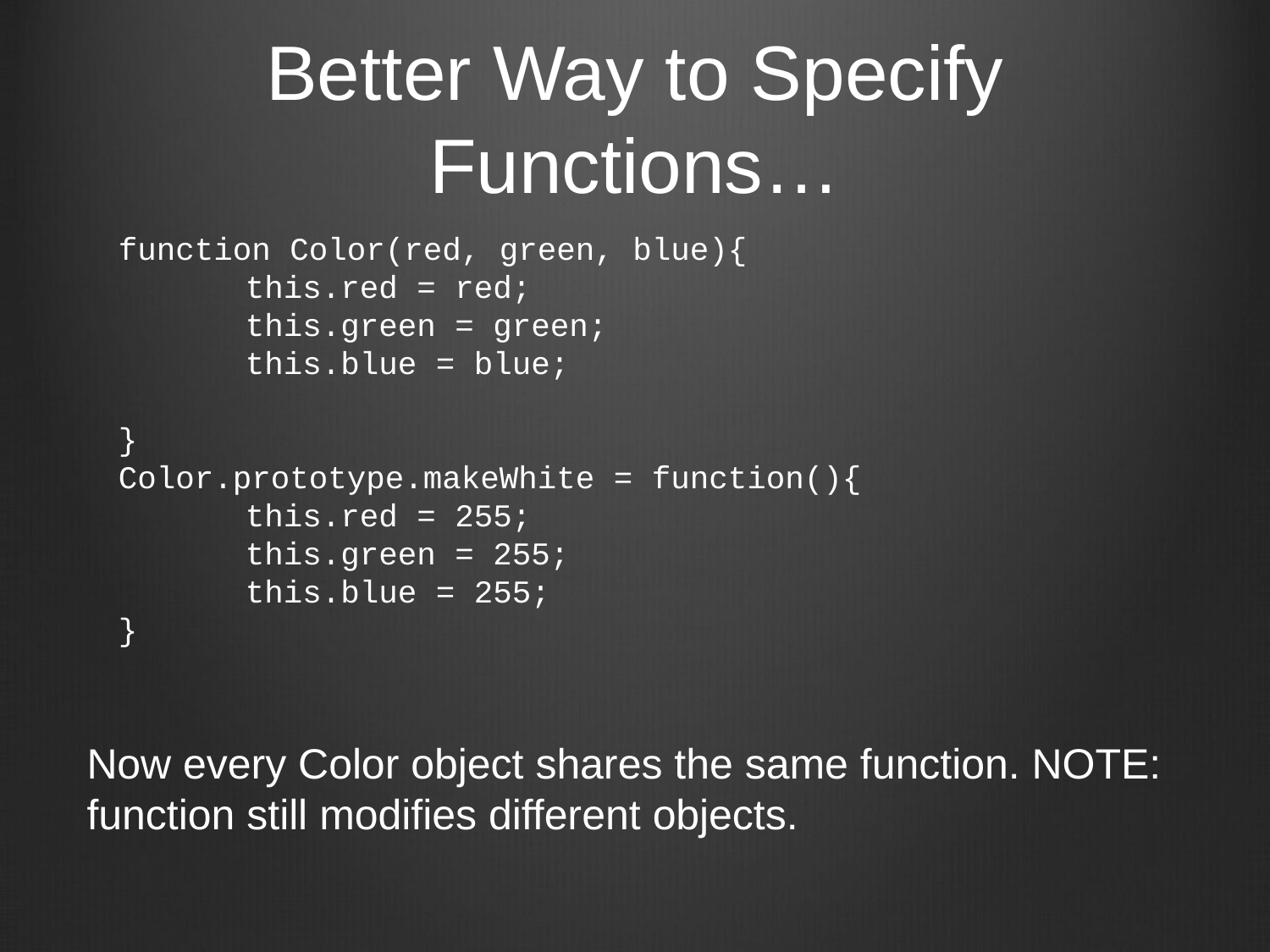

# Better Way to Specify Functions…
function Color(red, green, blue){
	this.red = red;
	this.green = green;
	this.blue = blue;

}
Color.prototype.makeWhite = function(){
	this.red = 255;
	this.green = 255;
	this.blue = 255;
}
Now every Color object shares the same function. NOTE: function still modifies different objects.